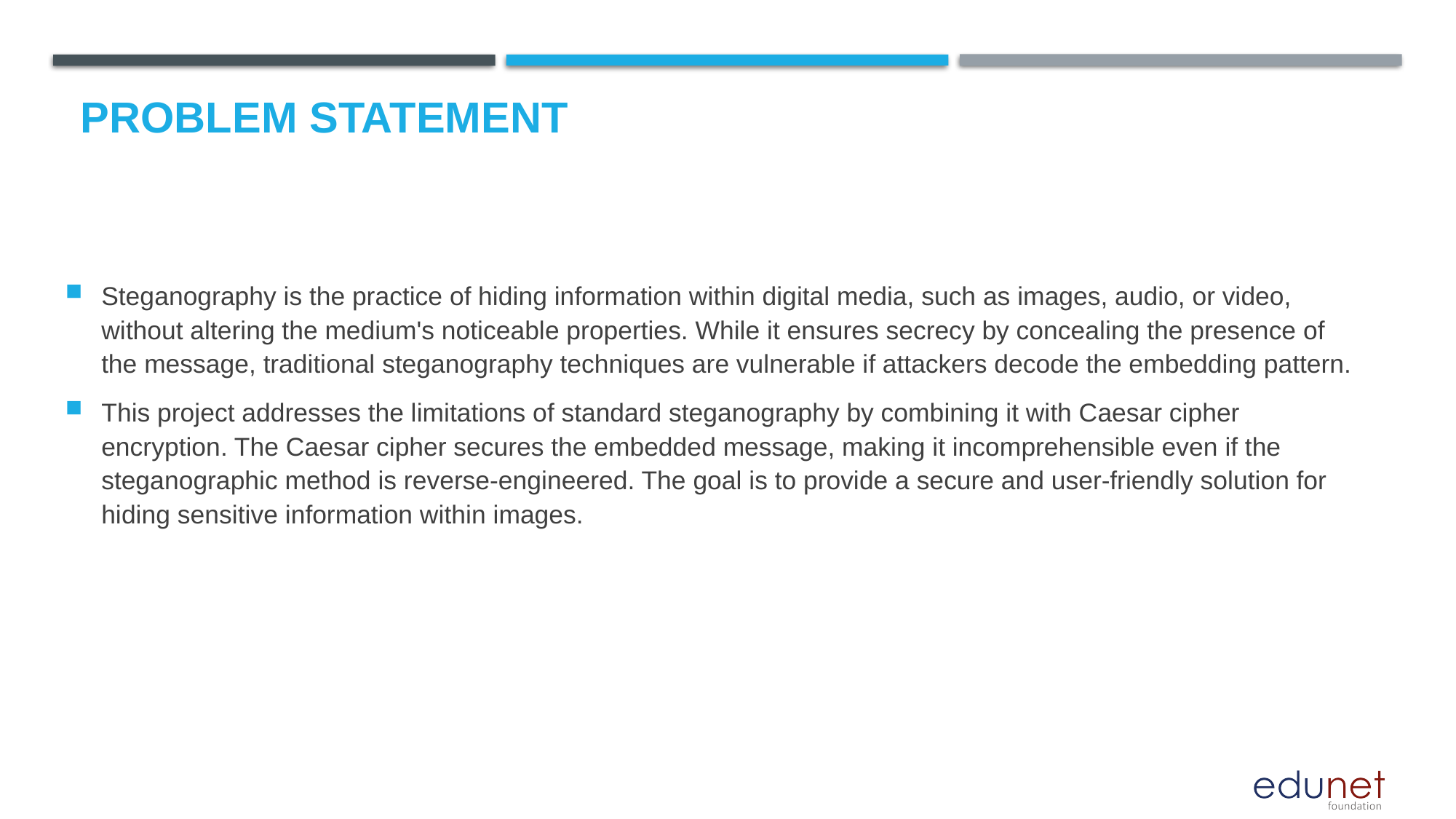

# Problem Statement
Steganography is the practice of hiding information within digital media, such as images, audio, or video, without altering the medium's noticeable properties. While it ensures secrecy by concealing the presence of the message, traditional steganography techniques are vulnerable if attackers decode the embedding pattern.
This project addresses the limitations of standard steganography by combining it with Caesar cipher encryption. The Caesar cipher secures the embedded message, making it incomprehensible even if the steganographic method is reverse-engineered. The goal is to provide a secure and user-friendly solution for hiding sensitive information within images.